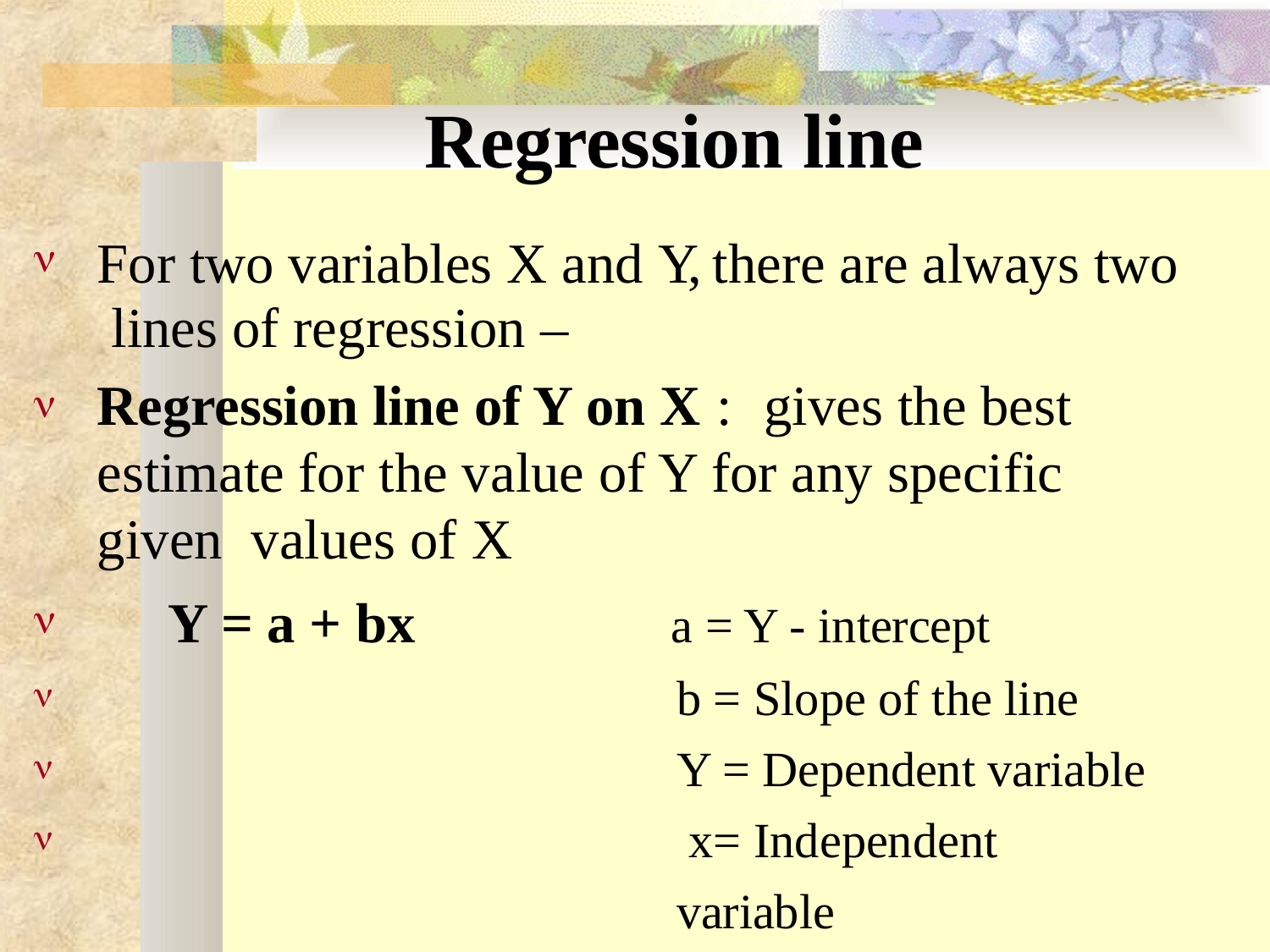

# Regression line

For two variables X and Y, there are always two  lines of regression –
Regression line of Y on X :	gives the best  estimate for the value of Y for any specific given  values of X
ν
ν
a = Y - intercept
b = Slope of the line
Y = Dependent variable  x= Independent variable
Y = a + bx
ν
ν
ν
ν